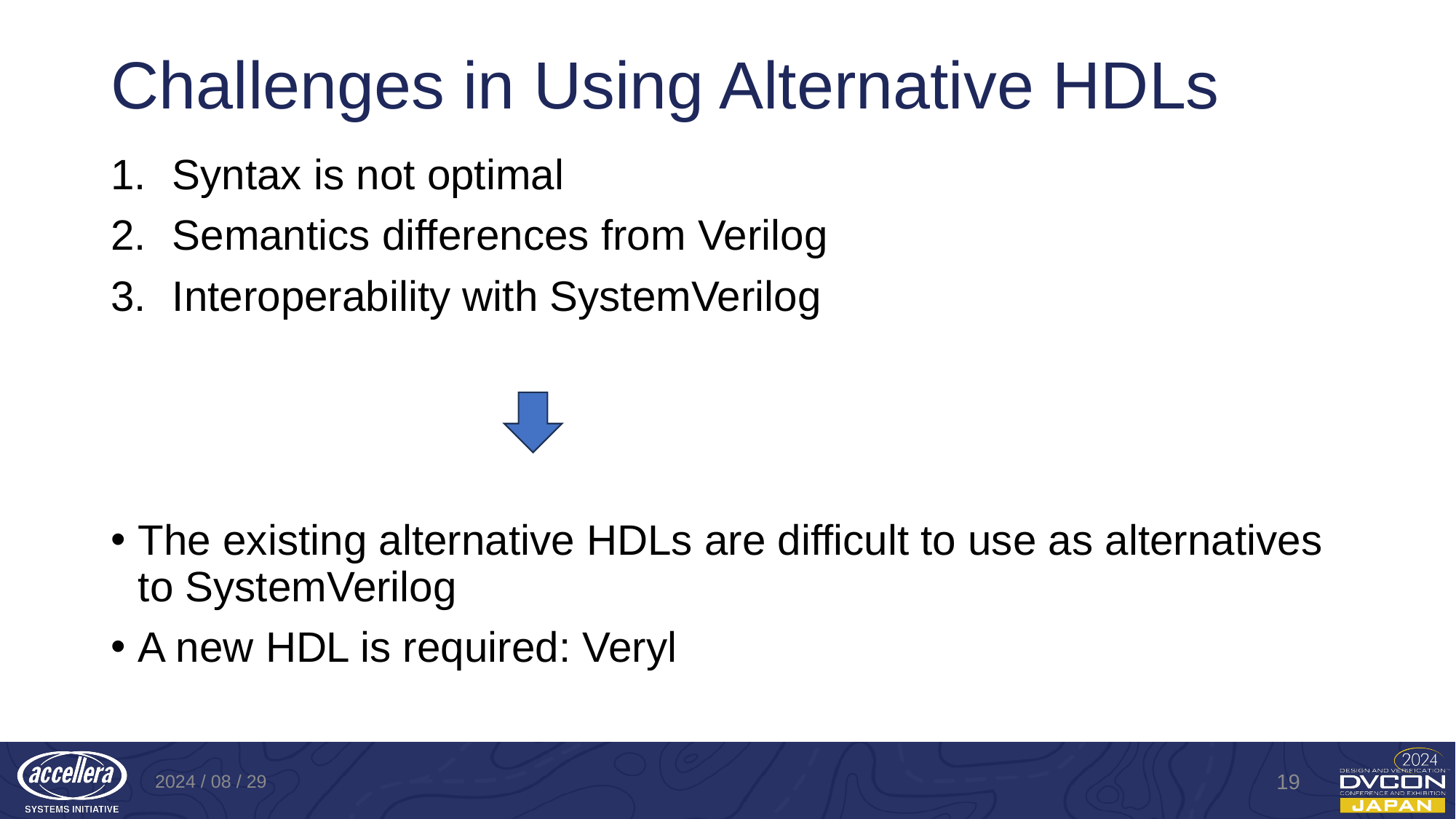

# Challenges in Using Alternative HDLs
Syntax is not optimal
Semantics differences from Verilog
Interoperability with SystemVerilog

The existing alternative HDLs are difficult to use as alternatives to SystemVerilog
A new HDL is required: Veryl

2024 / 08 / 29
19